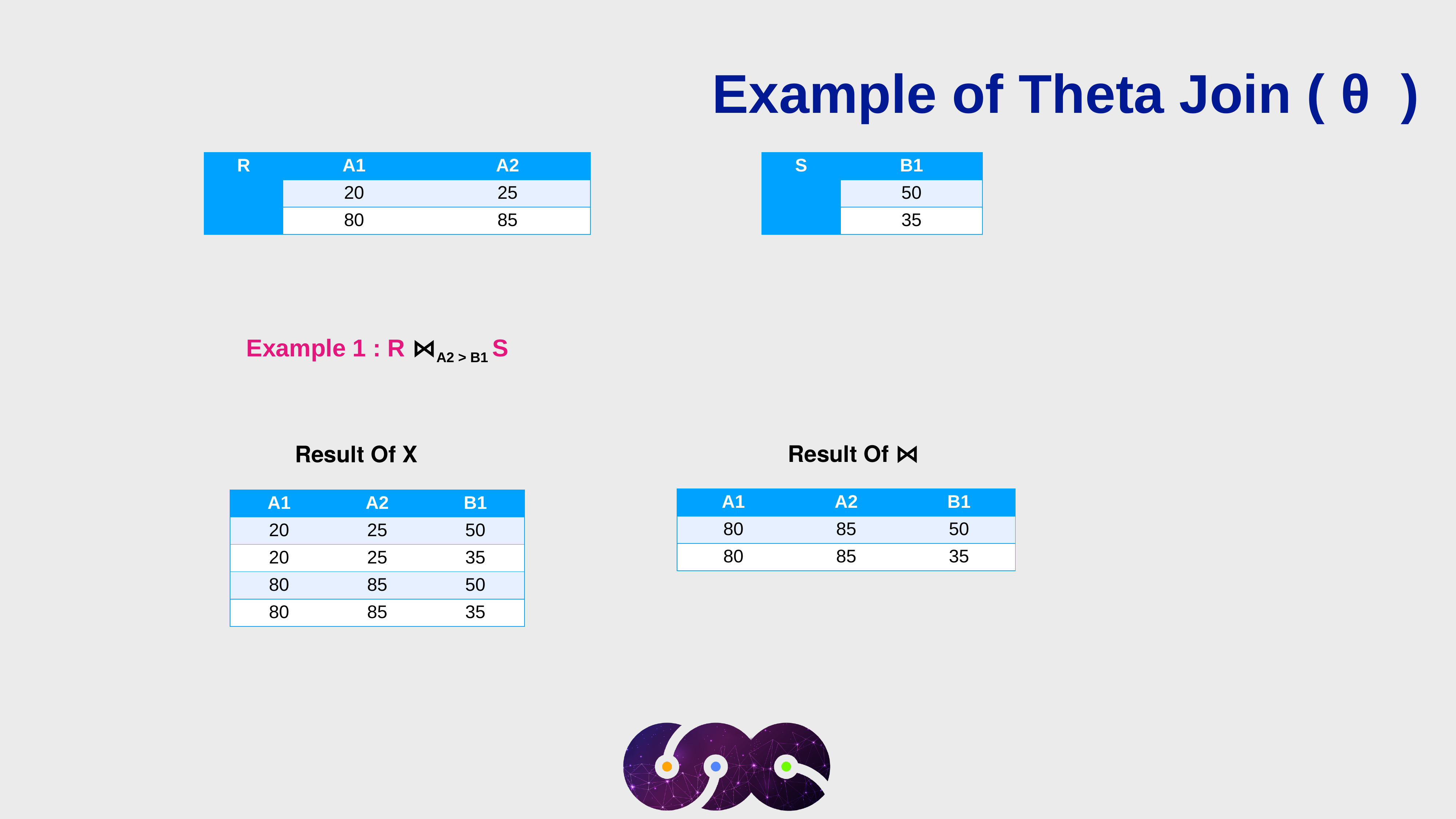

Example of Theta Join ( θ  )
| R | A1 | A2 |
| --- | --- | --- |
|  | 20 | 25 |
|  | 80 | 85 |
| S | B1 |
| --- | --- |
|  | 50 |
|  | 35 |
Example 1 : R ⋈A2 > B1 S
Result Of ⋈
Result Of X
| A1 | A2 | B1 |
| --- | --- | --- |
| 80 | 85 | 50 |
| 80 | 85 | 35 |
| A1 | A2 | B1 |
| --- | --- | --- |
| 20 | 25 | 50 |
| 20 | 25 | 35 |
| 80 | 85 | 50 |
| 80 | 85 | 35 |